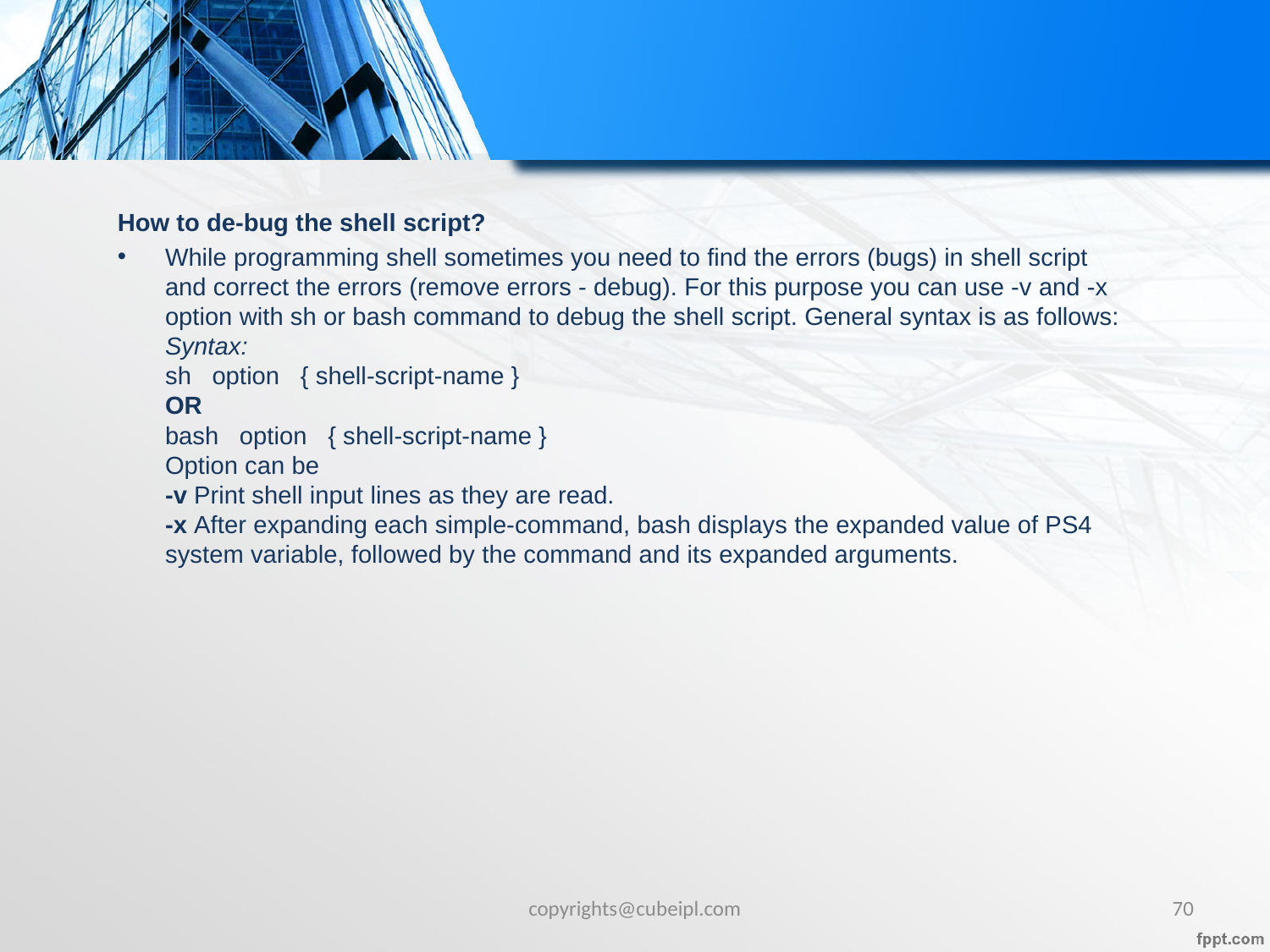

#
How to de-bug the shell script?
While programming shell sometimes you need to find the errors (bugs) in shell script and correct the errors (remove errors - debug). For this purpose you can use -v and -x option with sh or bash command to debug the shell script. General syntax is as follows:
Syntax:
sh   option   { shell-script-name }
OR
bash   option   { shell-script-name }
Option can be
-v Print shell input lines as they are read.
-x After expanding each simple-command, bash displays the expanded value of PS4 system variable, followed by the command and its expanded arguments.
copyrights@cubeipl.com
70